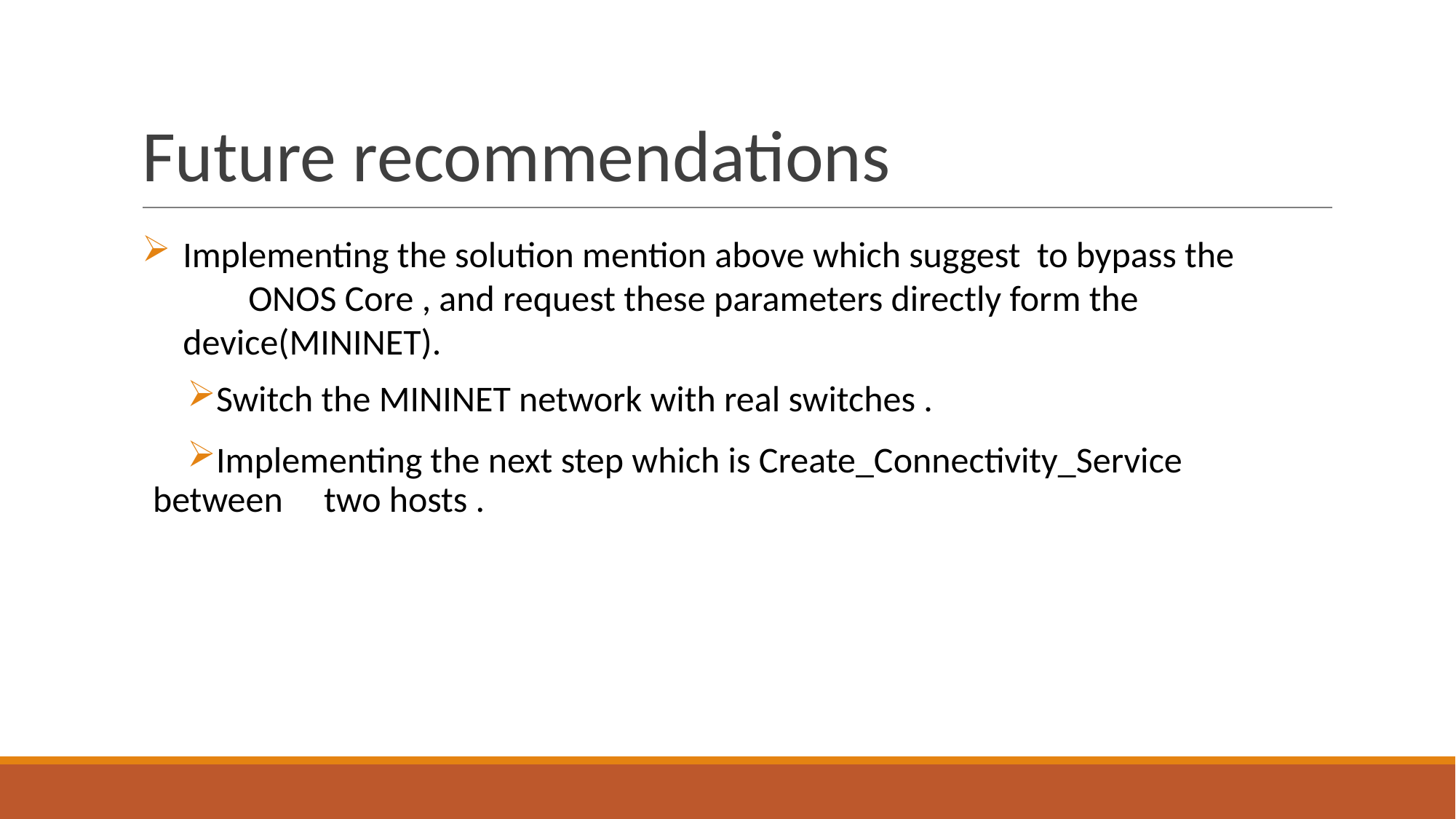

# Future recommendations
Implementing the solution mention above which suggest  to bypass the                   ONOS Core , and request these parameters directly form the device(MININET).
Switch the MININET network with real switches .
Implementing the next step which is Create_Connectivity_Service between     two hosts .